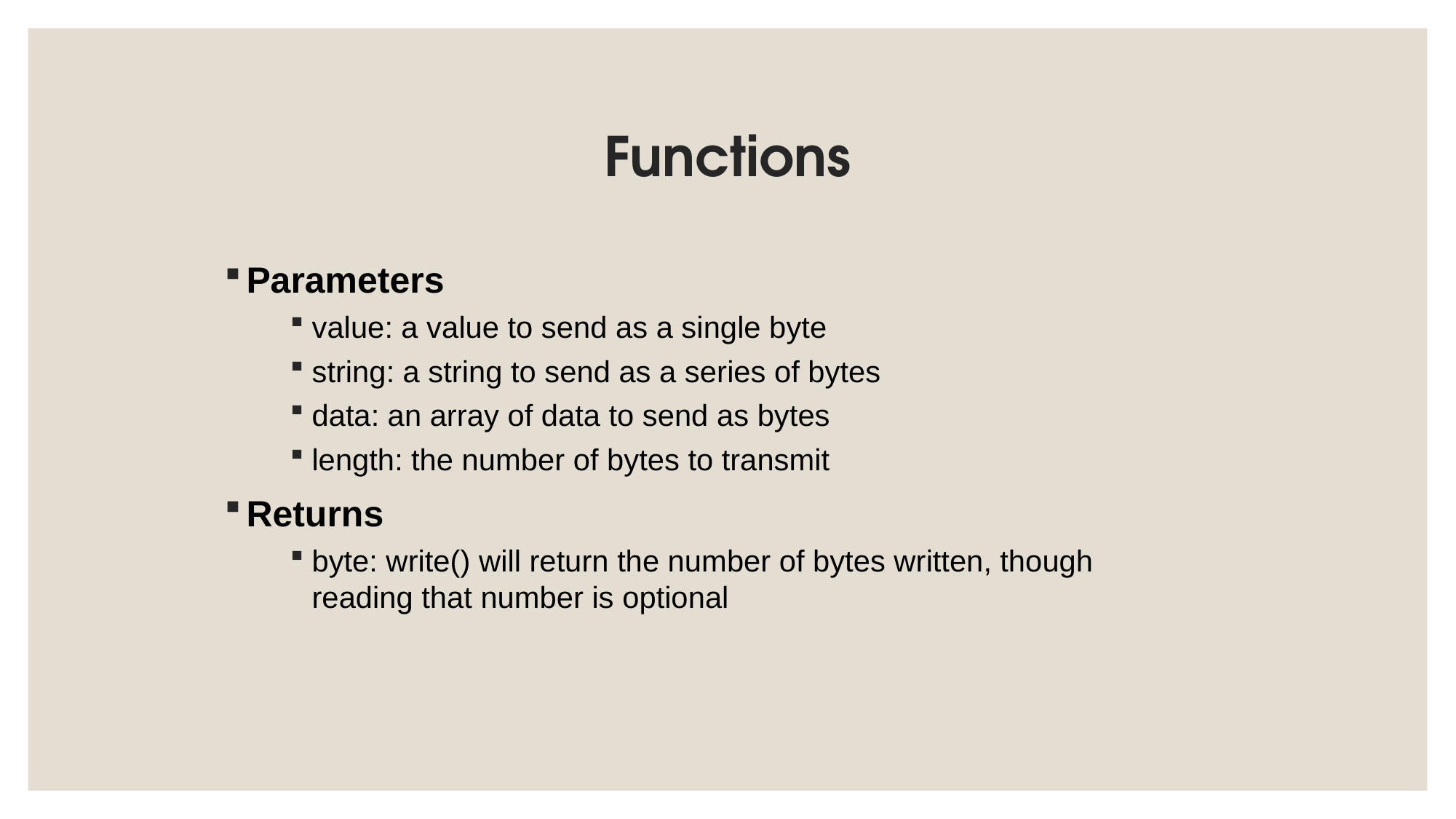

# Functions
Parameters
value: a value to send as a single byte
string: a string to send as a series of bytes
data: an array of data to send as bytes
length: the number of bytes to transmit
Returns
byte: write() will return the number of bytes written, though reading that number is optional